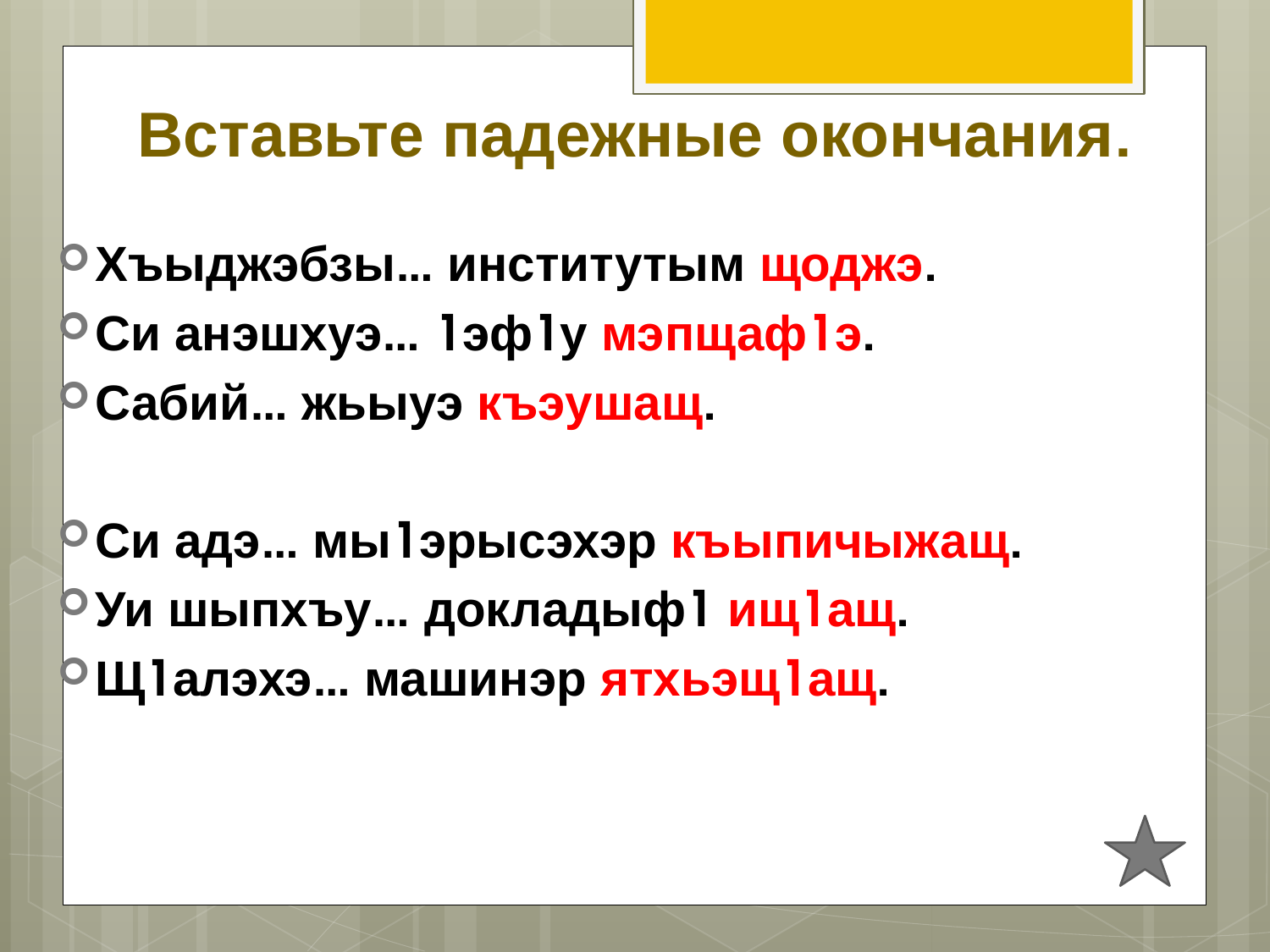

# Вставьте падежные окончания.
Хъыджэбзы… институтым щоджэ.
Си анэшхуэ… 1эф1у мэпщаф1э.
Сабий… жьыуэ къэушащ.

Си адэ… мы1эрысэхэр къыпичыжащ.
Уи шыпхъу… докладыф1 ищ1ащ.
Щ1алэхэ… машинэр ятхьэщ1ащ.